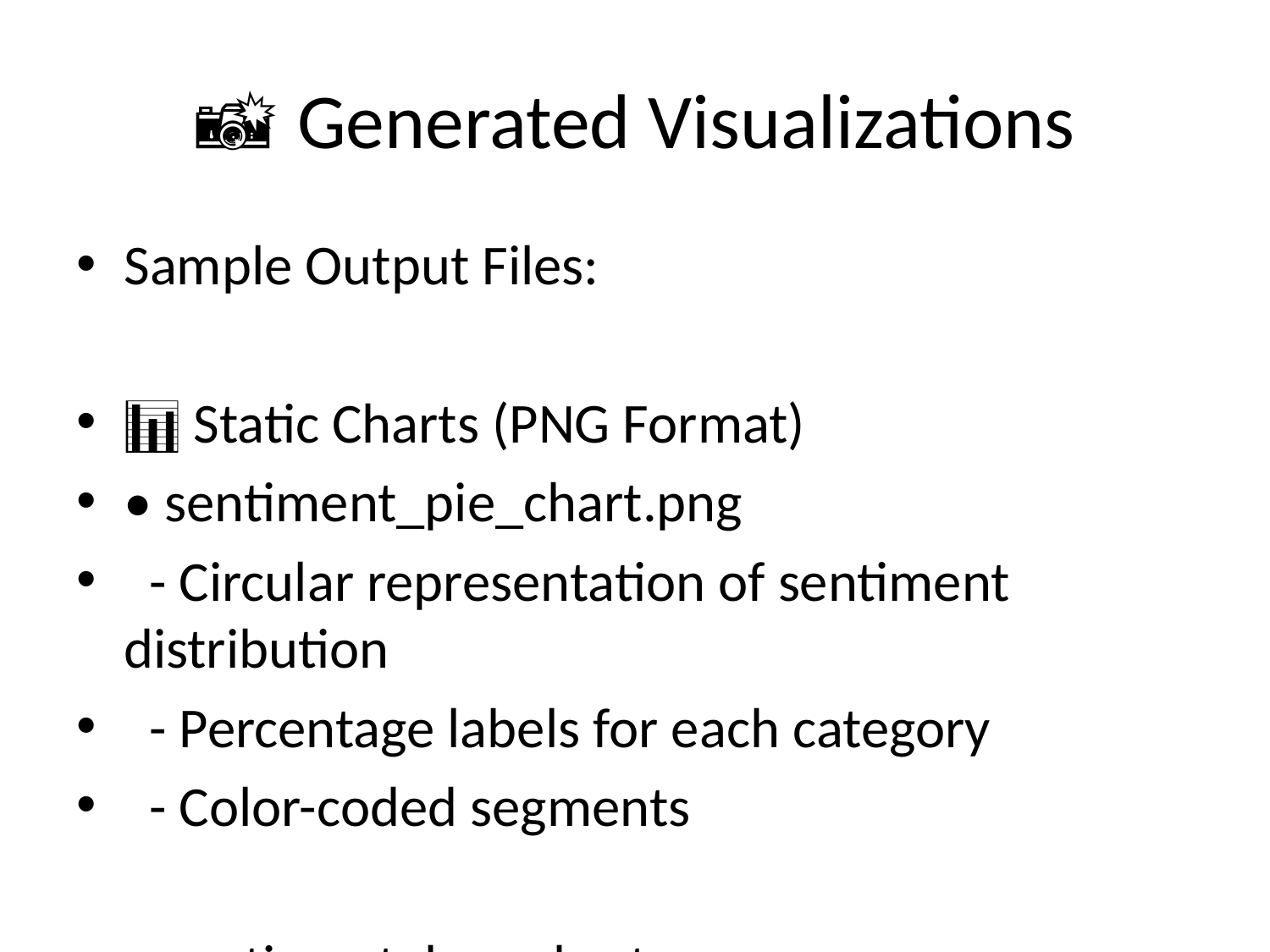

# 📸 Generated Visualizations
Sample Output Files:

📊 Static Charts (PNG Format)
• sentiment_pie_chart.png
  - Circular representation of sentiment distribution
  - Percentage labels for each category
  - Color-coded segments

• sentiment_bar_chart.png
  - Bar chart with tweet counts
  - Value labels on each bar
  - Professional styling

• sentiment_timeline.png
  - Time-series analysis
  - Multi-line plot for trends
  - Date-based insights

☁️ Word Clouds
• wordcloud_positive.png
• wordcloud_negative.png
• wordcloud_neutral.png

🌐 Interactive Dashboard
• tweet_dashboard.html
  - Multi-panel interface
  - Interactive hover effects
  - Zoomable charts